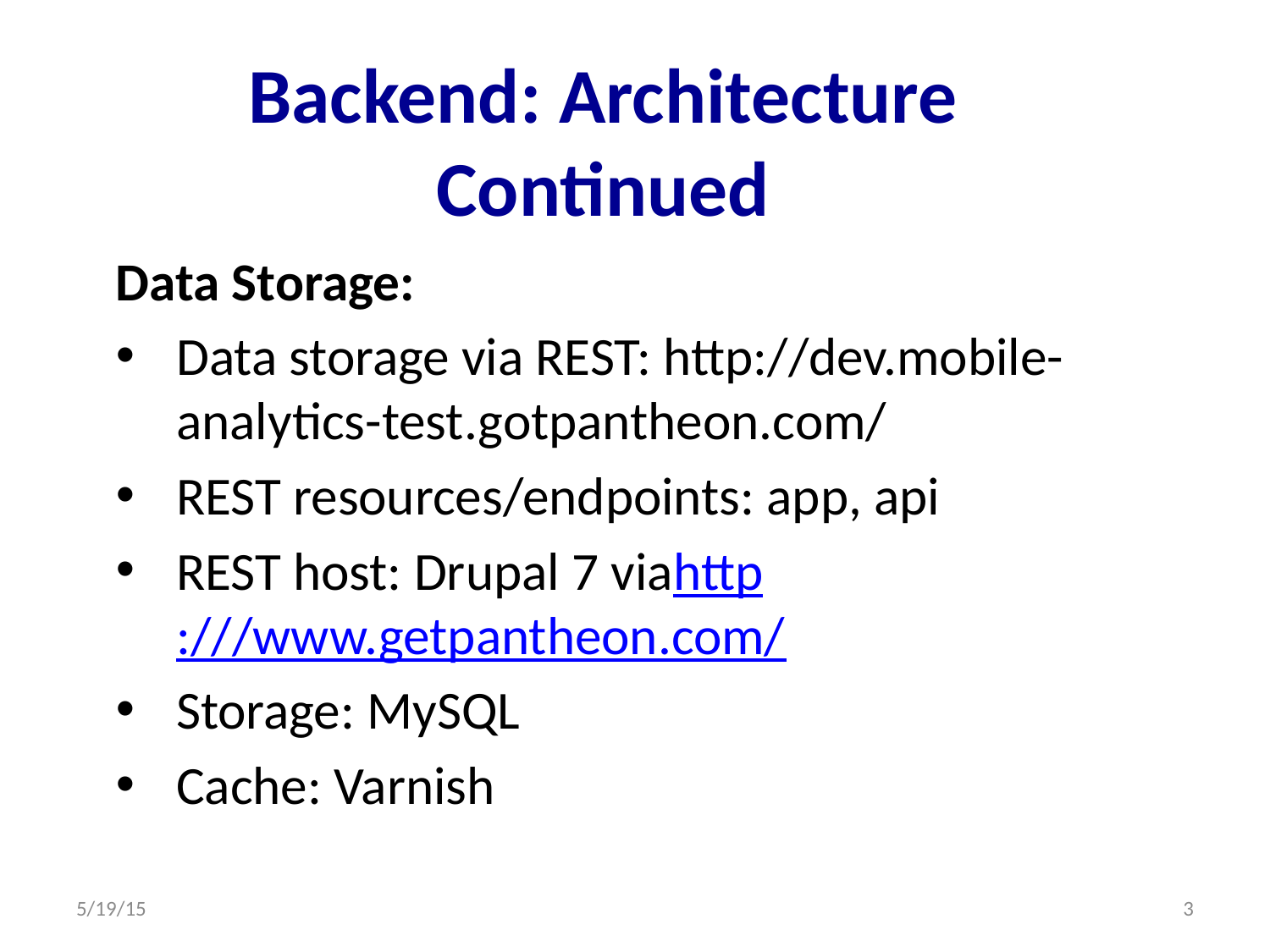

# Backend: Architecture Continued
Data Storage:
Data storage via REST: http://dev.mobile-analytics-test.gotpantheon.com/
REST resources/endpoints: app, api
REST host: Drupal 7 viahttp:///www.getpantheon.com/
Storage: MySQL
Cache: Varnish

5/19/15
3